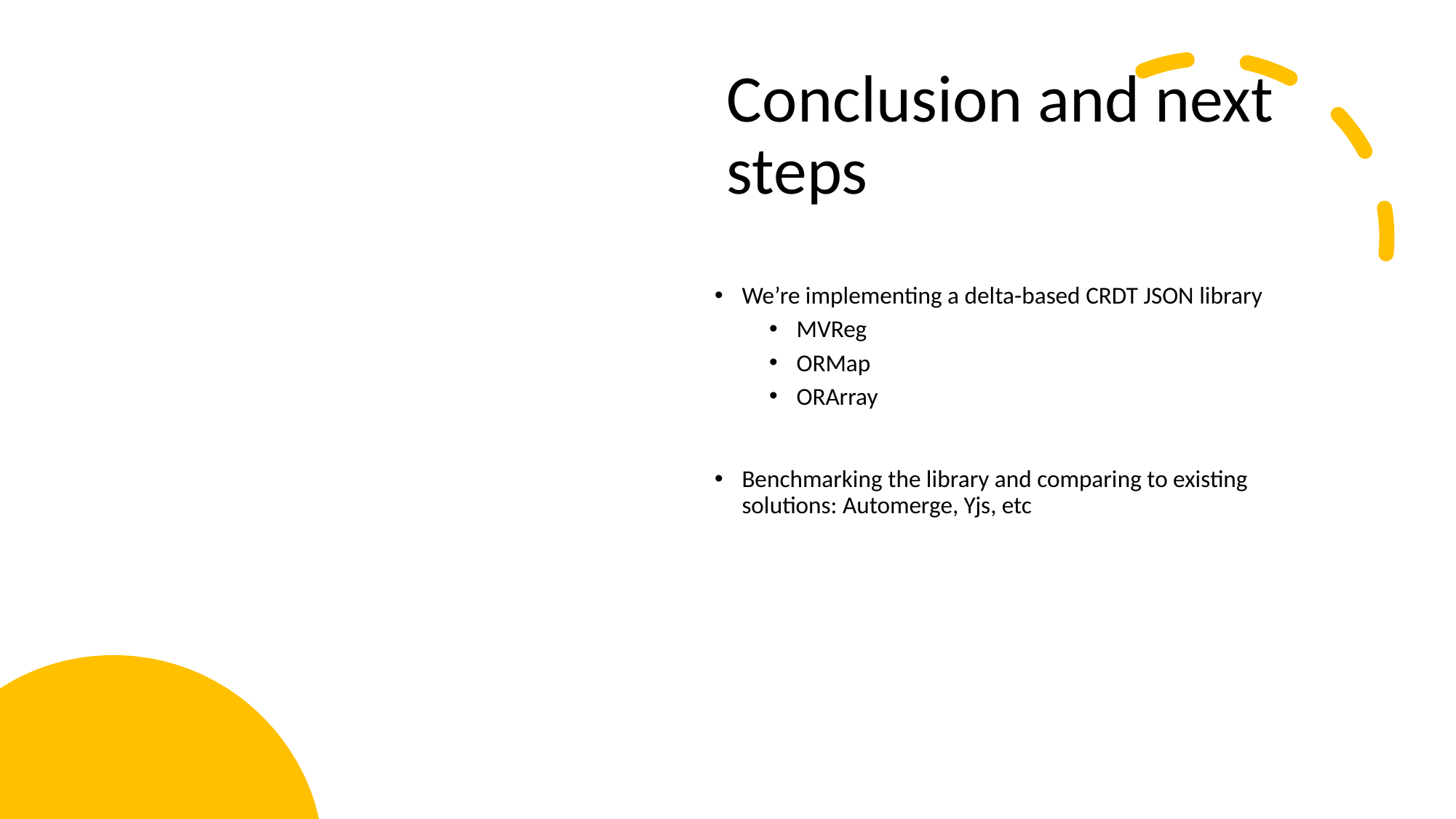

# Conclusion and next steps

We’re implementing a delta-based CRDT JSON library
MVReg
ORMap
ORArray

Benchmarking the library and comparing to existing solutions: Automerge, Yjs, etc